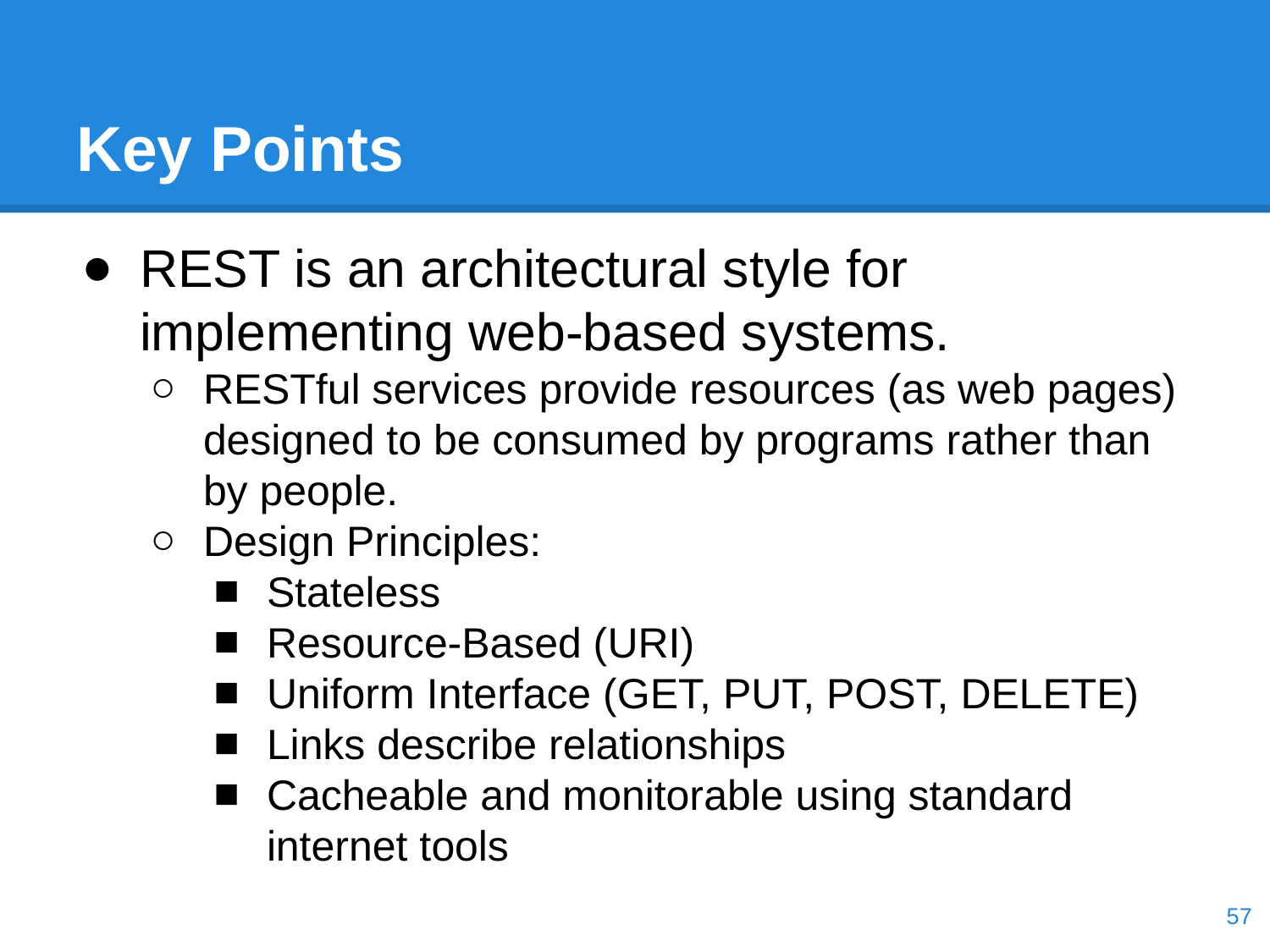

# Key Points
REST is an architectural style for implementing web-based systems.
RESTful services provide resources (as web pages) designed to be consumed by programs rather than by people.
Design Principles:
Stateless
Resource-Based (URI)
Uniform Interface (GET, PUT, POST, DELETE)
Links describe relationships
Cacheable and monitorable using standard internet tools
57